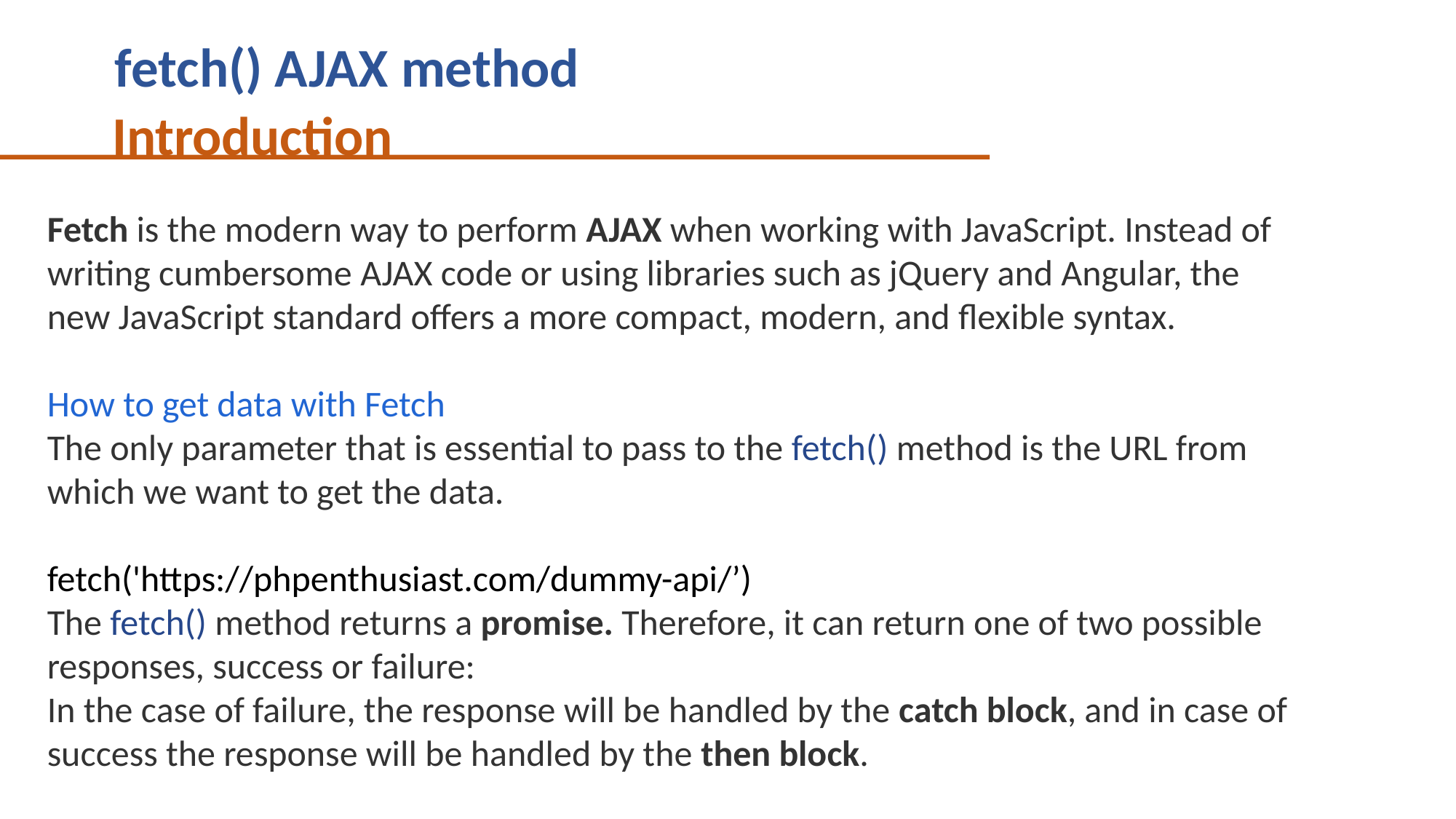

fetch() AJAX method
Introduction

Fetch is the modern way to perform AJAX when working with JavaScript. Instead of writing cumbersome AJAX code or using libraries such as jQuery and Angular, the new JavaScript standard offers a more compact, modern, and flexible syntax.

How to get data with Fetch
The only parameter that is essential to pass to the fetch() method is the URL from which we want to get the data.

fetch('https://phpenthusiast.com/dummy-api/’)
The fetch() method returns a promise. Therefore, it can return one of two possible responses, success or failure:
In the case of failure, the response will be handled by the catch block, and in case of success the response will be handled by the then block.